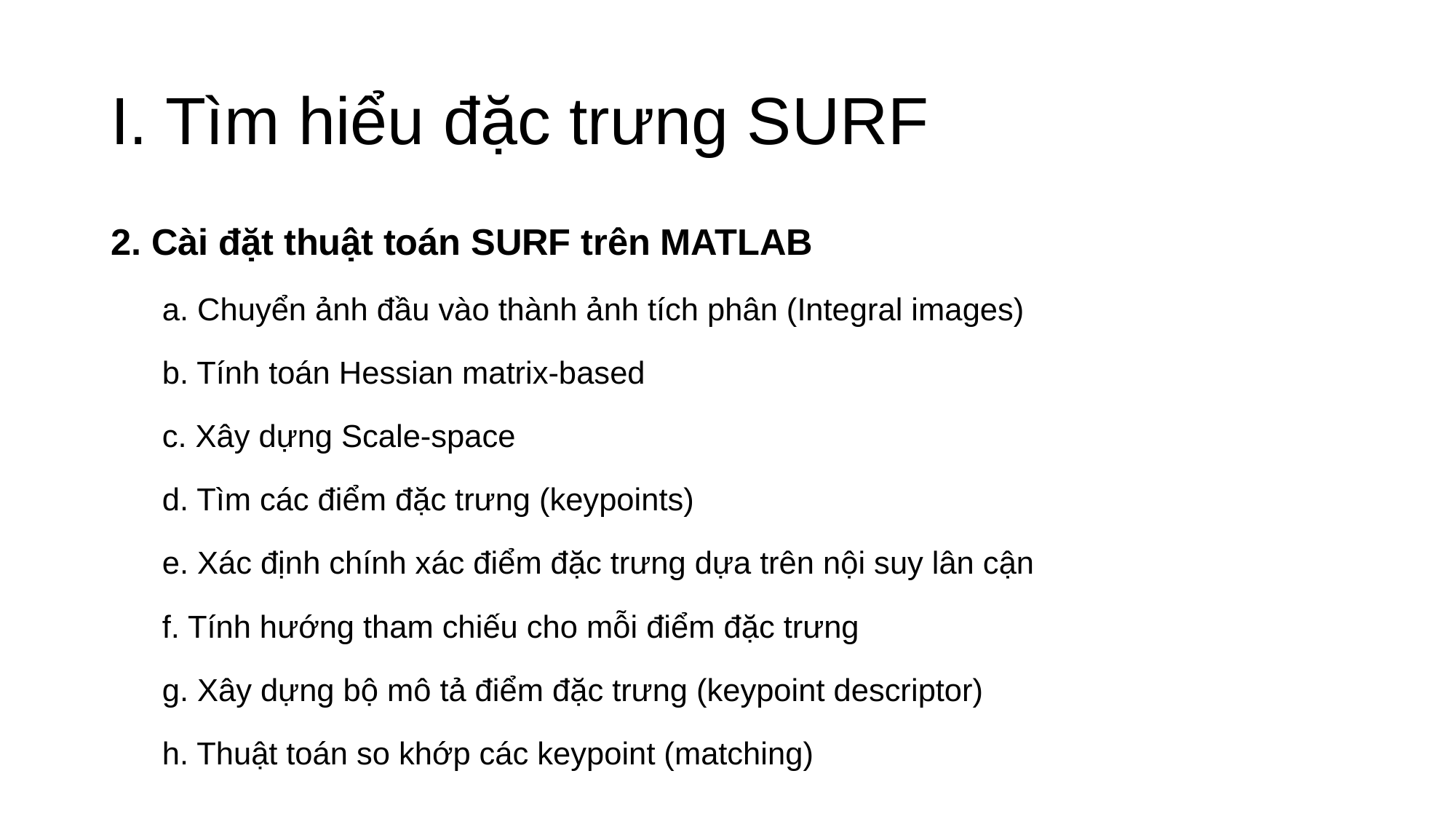

I. Tìm hiểu đặc trưng SURF
2. Cài đặt thuật toán SURF trên MATLAB
a. Chuyển ảnh đầu vào thành ảnh tích phân (Integral images)
b. Tính toán Hessian matrix-based
c. Xây dựng Scale-space
d. Tìm các điểm đặc trưng (keypoints)
e. Xác định chính xác điểm đặc trưng dựa trên nội suy lân cận
f. Tính hướng tham chiếu cho mỗi điểm đặc trưng
g. Xây dựng bộ mô tả điểm đặc trưng (keypoint descriptor)
h. Thuật toán so khớp các keypoint (matching)